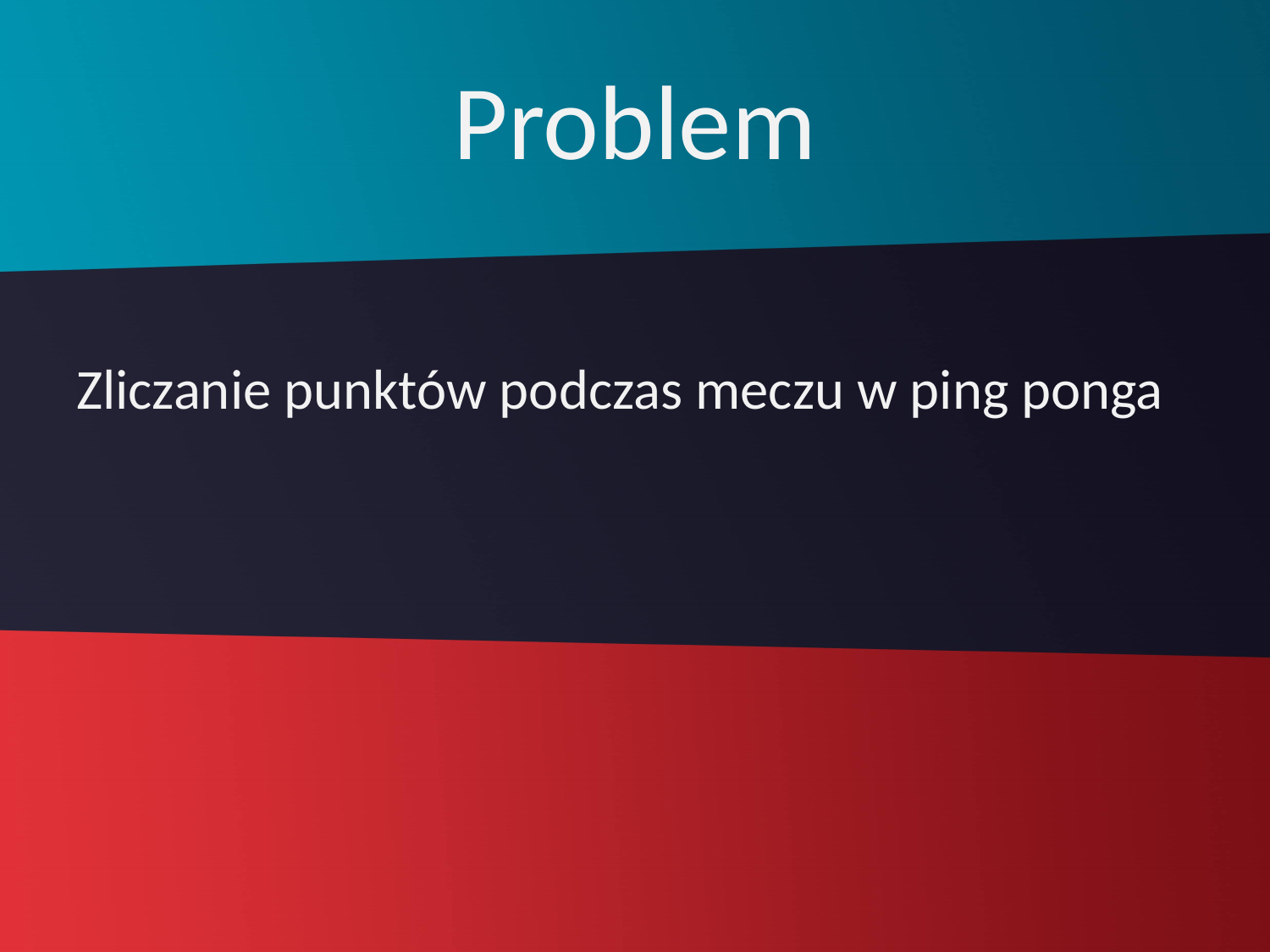

# Problem
Zliczanie punktów podczas meczu w ping ponga